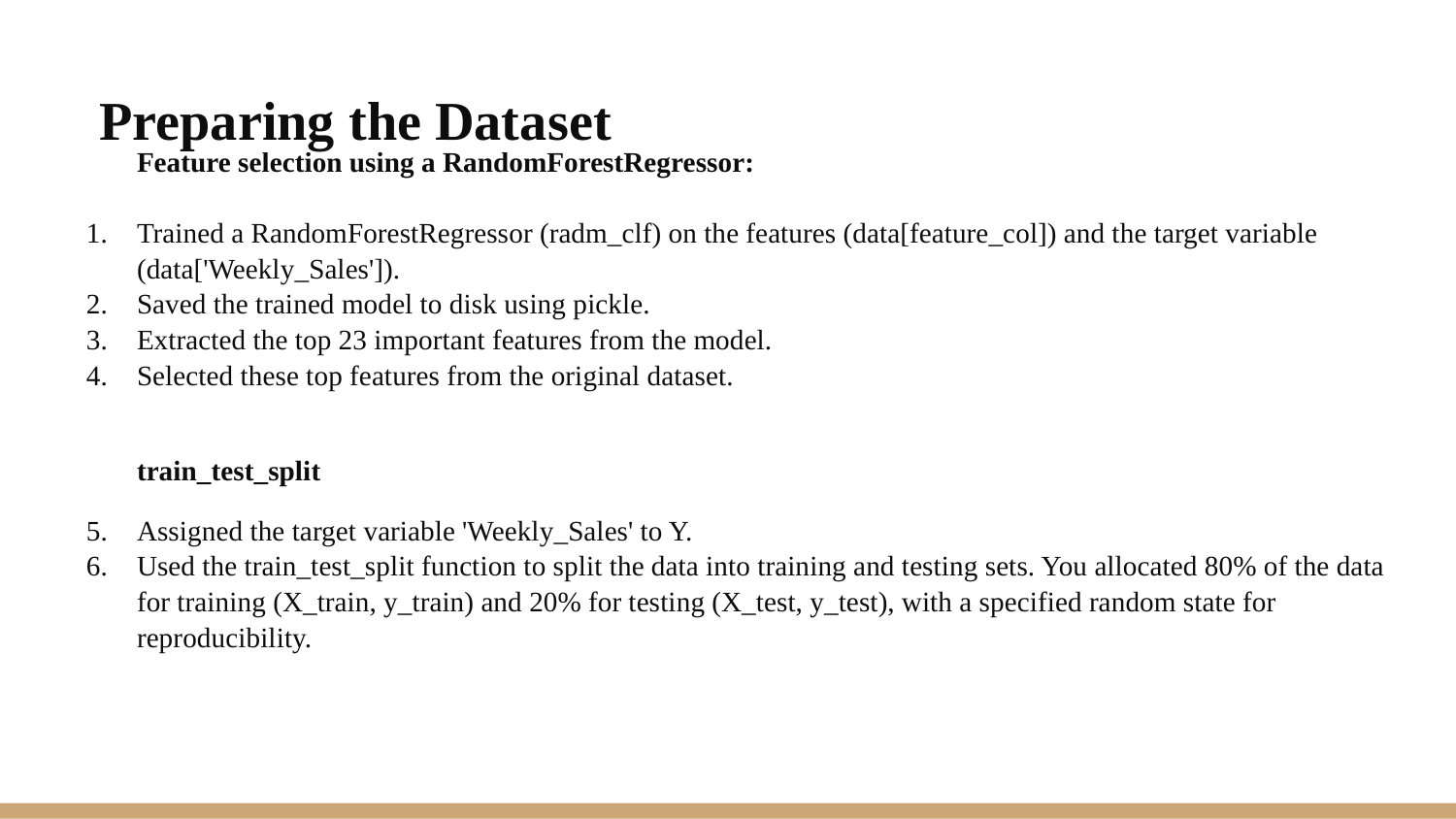

Preparing the Dataset
Feature selection using a RandomForestRegressor:

Trained a RandomForestRegressor (radm_clf) on the features (data[feature_col]) and the target variable (data['Weekly_Sales']).
Saved the trained model to disk using pickle.
Extracted the top 23 important features from the model.
Selected these top features from the original dataset.

train_test_split
Assigned the target variable 'Weekly_Sales' to Y.
Used the train_test_split function to split the data into training and testing sets. You allocated 80% of the data for training (X_train, y_train) and 20% for testing (X_test, y_test), with a specified random state for reproducibility.